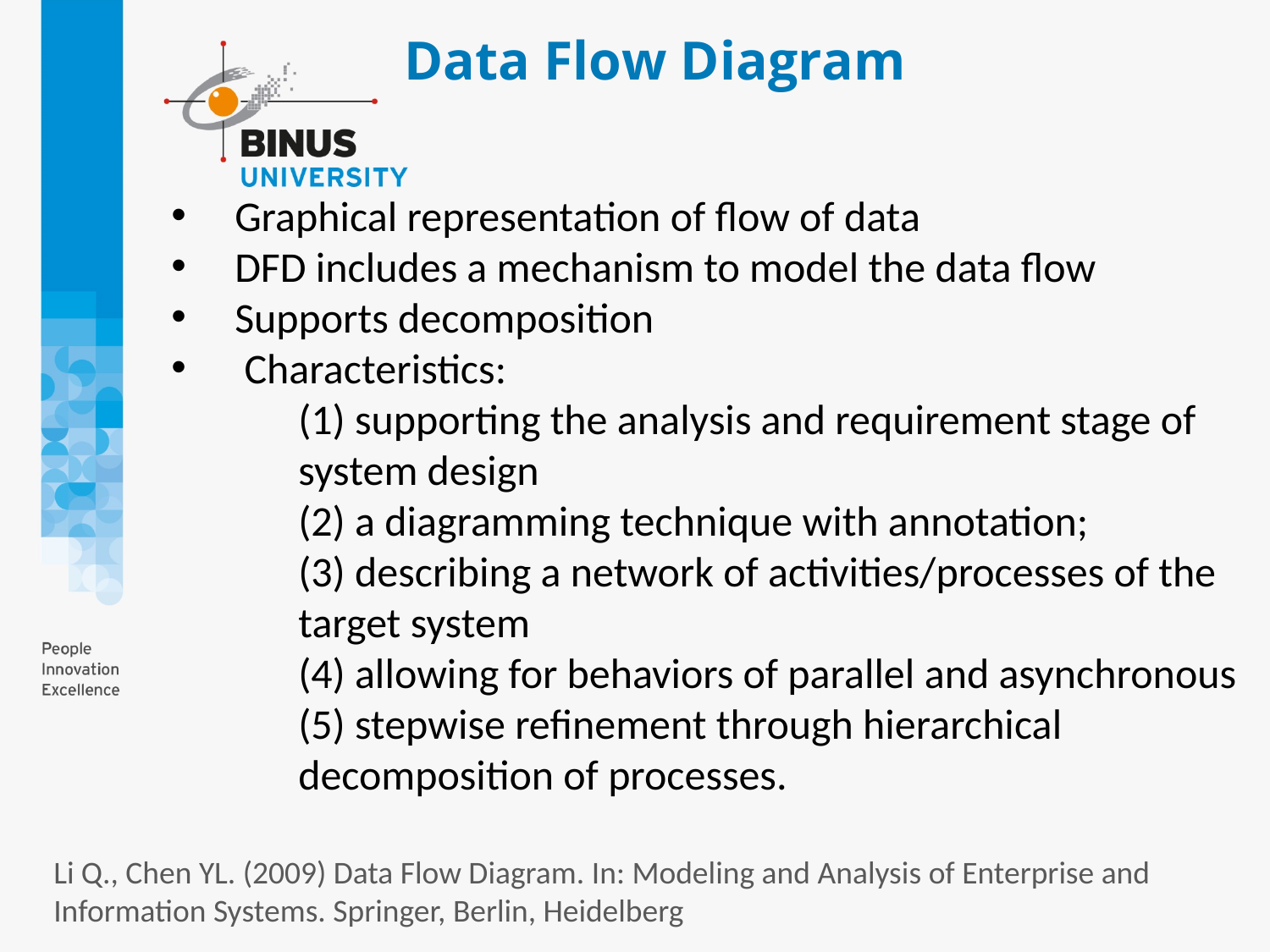

# Data Flow Diagram
Graphical representation of flow of data
DFD includes a mechanism to model the data flow
Supports decomposition
 Characteristics:
(1) supporting the analysis and requirement stage of system design
(2) a diagramming technique with annotation;
(3) describing a network of activities/processes of the target system
(4) allowing for behaviors of parallel and asynchronous (5) stepwise refinement through hierarchical decomposition of processes.
Li Q., Chen YL. (2009) Data Flow Diagram. In: Modeling and Analysis of Enterprise and Information Systems. Springer, Berlin, Heidelberg